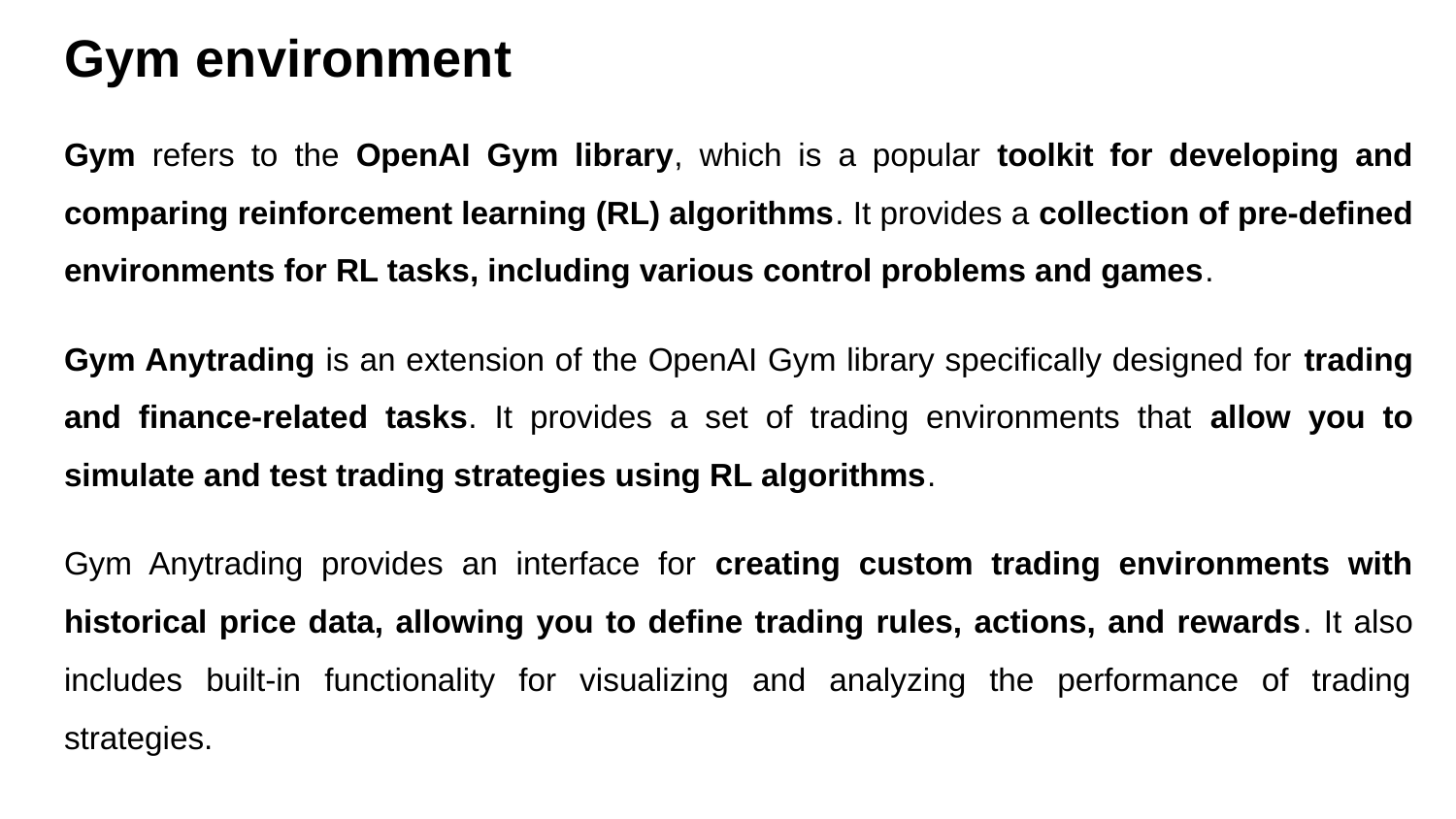

# Gym environment
Gym refers to the OpenAI Gym library, which is a popular toolkit for developing and comparing reinforcement learning (RL) algorithms. It provides a collection of pre-defined environments for RL tasks, including various control problems and games.
Gym Anytrading is an extension of the OpenAI Gym library specifically designed for trading and finance-related tasks. It provides a set of trading environments that allow you to simulate and test trading strategies using RL algorithms.
Gym Anytrading provides an interface for creating custom trading environments with historical price data, allowing you to define trading rules, actions, and rewards. It also includes built-in functionality for visualizing and analyzing the performance of trading strategies.